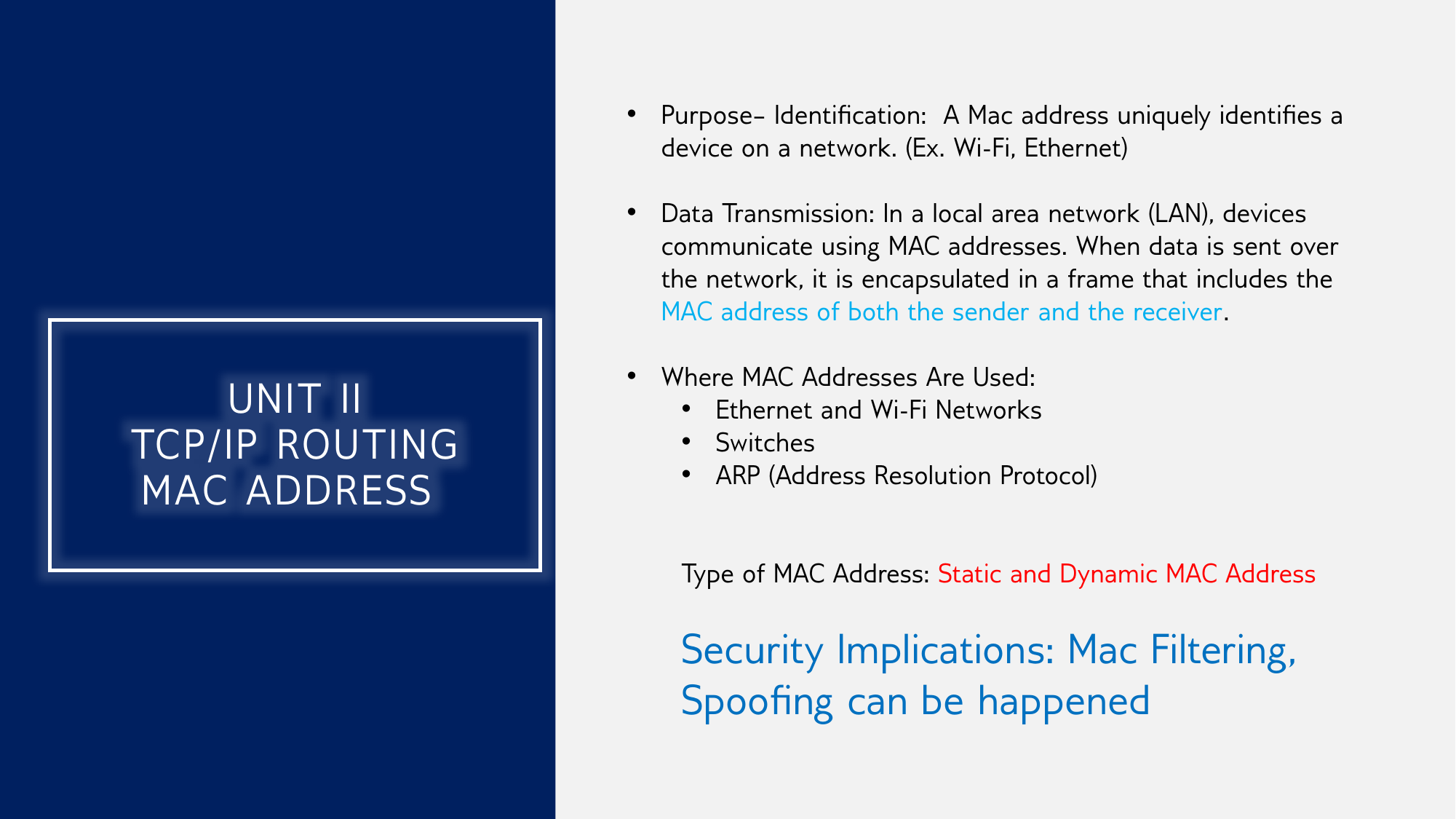

Purpose– Identification:  A Mac address uniquely identifies a device on a network. (Ex. Wi-Fi, Ethernet)

Data Transmission: In a local area network (LAN), devices communicate using MAC addresses. When data is sent over the network, it is encapsulated in a frame that includes the MAC address of both the sender and the receiver.

Where MAC Addresses Are Used:
Ethernet and Wi-Fi Networks
Switches
ARP (Address Resolution Protocol)

Type of MAC Address: Static and Dynamic MAC Address

Security Implications: Mac Filtering, Spoofing can be happened
UNIT II
TCP/IP ROUTING
MAC ADDRESS